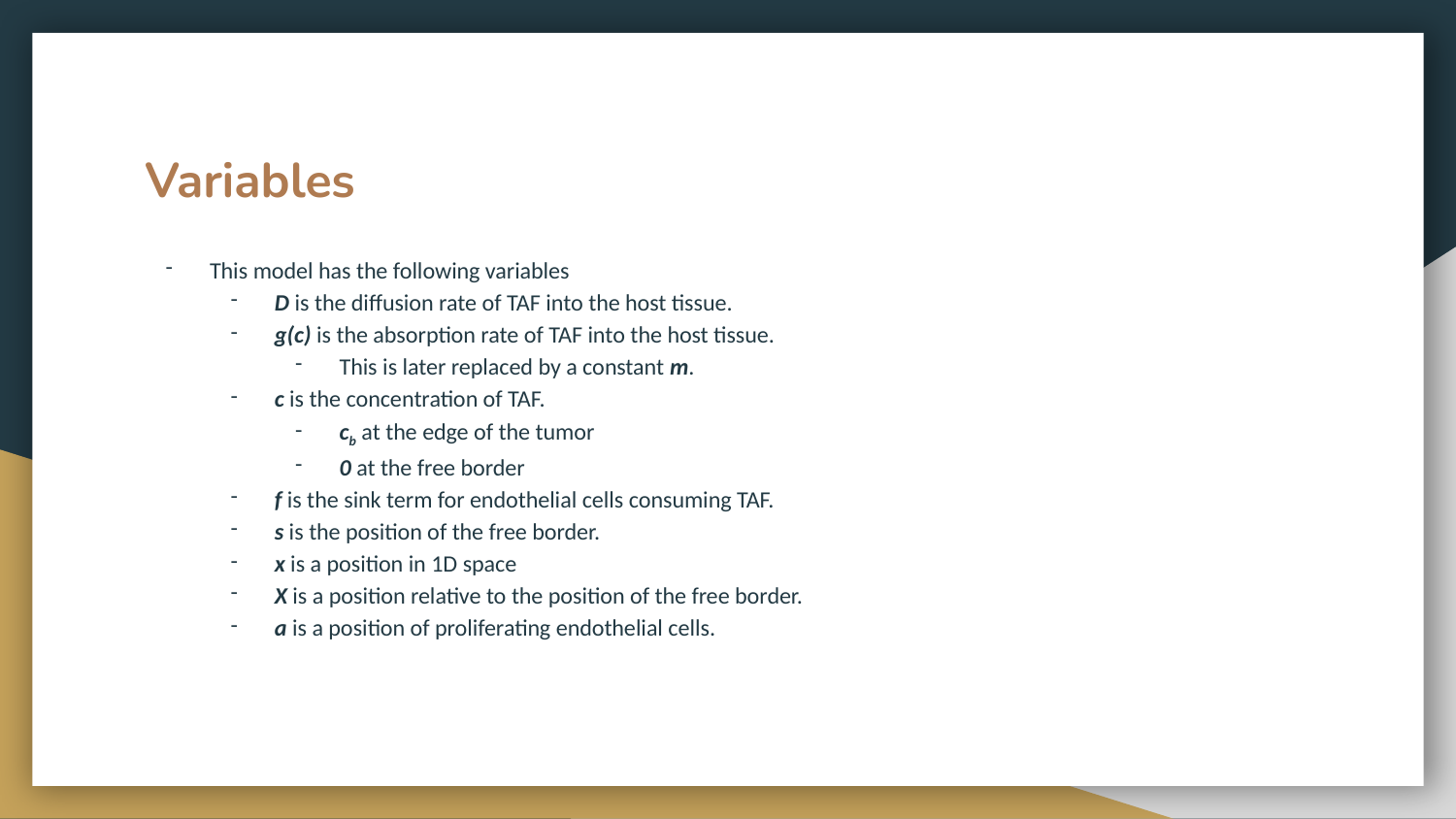

# Variables
This model has the following variables
D is the diffusion rate of TAF into the host tissue.
g(c) is the absorption rate of TAF into the host tissue.
This is later replaced by a constant m.
c is the concentration of TAF.
cb at the edge of the tumor
0 at the free border
f is the sink term for endothelial cells consuming TAF.
s is the position of the free border.
x is a position in 1D space
X is a position relative to the position of the free border.
a is a position of proliferating endothelial cells.